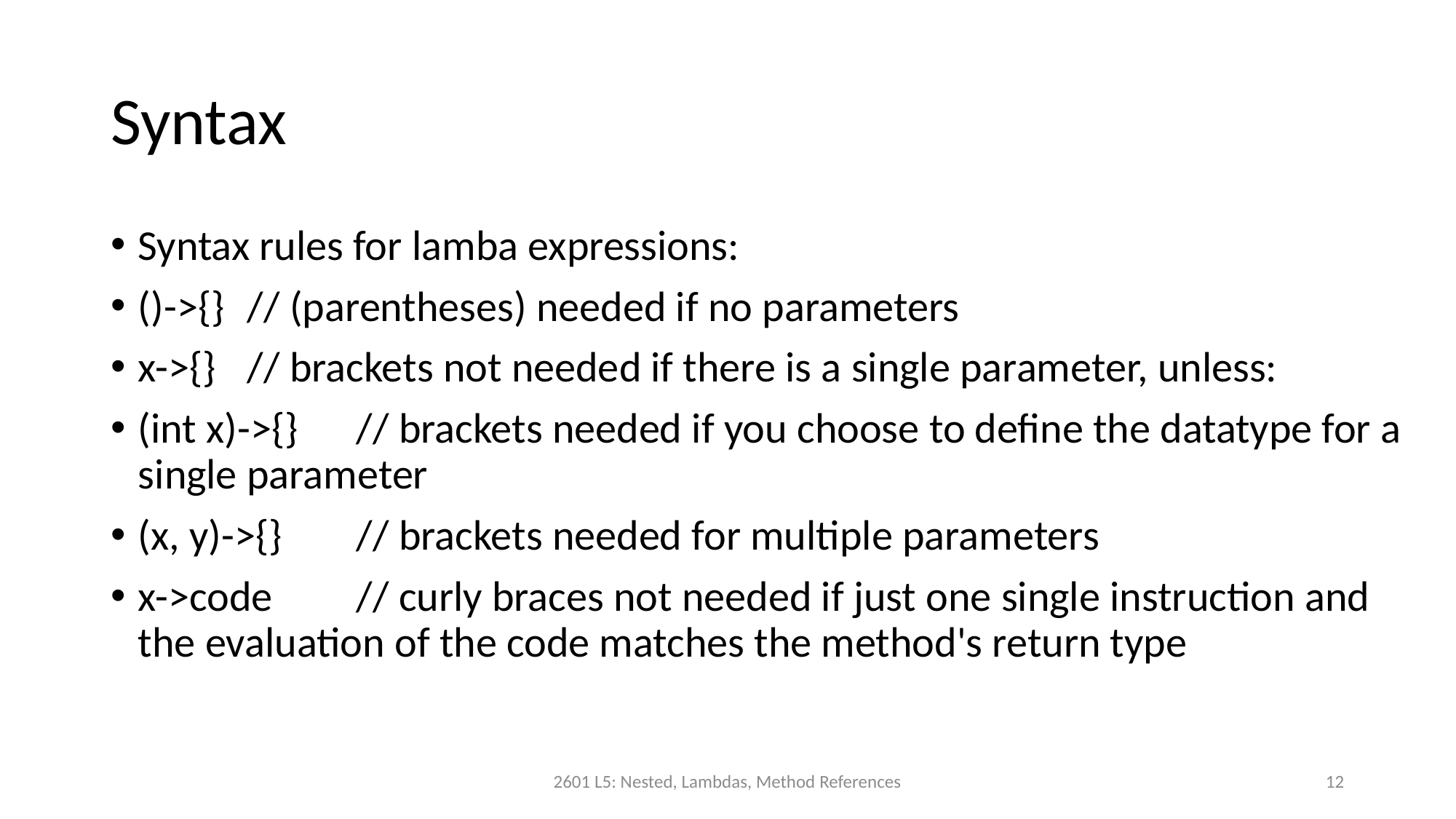

# Syntax
Syntax rules for lamba expressions:
()->{}	// (parentheses) needed if no parameters
x->{} 	// brackets not needed if there is a single parameter, unless:
(int x)->{} 	// brackets needed if you choose to define the datatype for a single parameter
(x, y)->{} 	// brackets needed for multiple parameters
x->code 	// curly braces not needed if just one single instruction and the evaluation of the code matches the method's return type
2601 L5: Nested, Lambdas, Method References
12